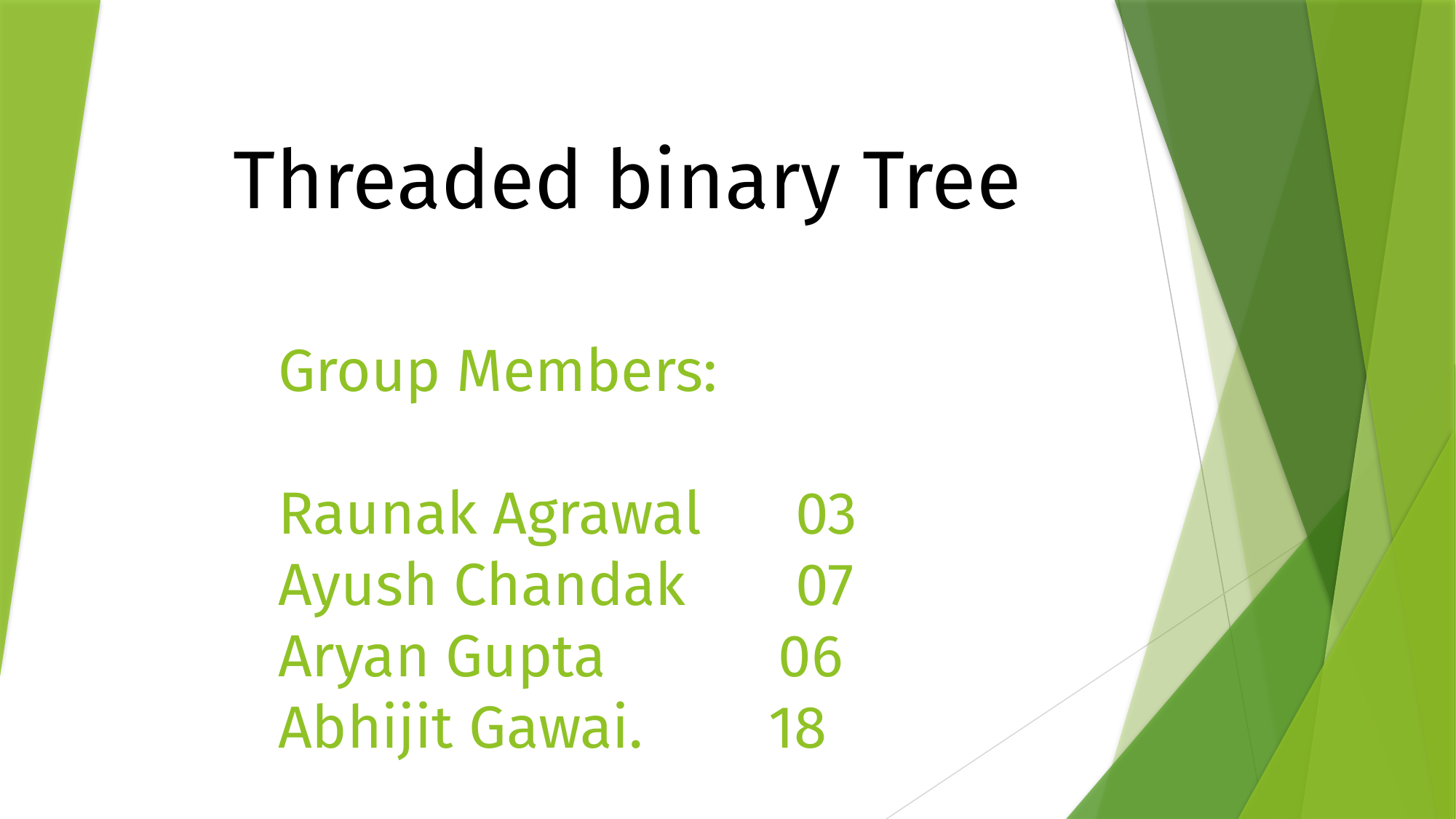

# Threaded binary Tree
Group Members:
Raunak Agrawal      03
Ayush Chandak       07
Aryan Gupta           06
Abhijit Gawai.        18